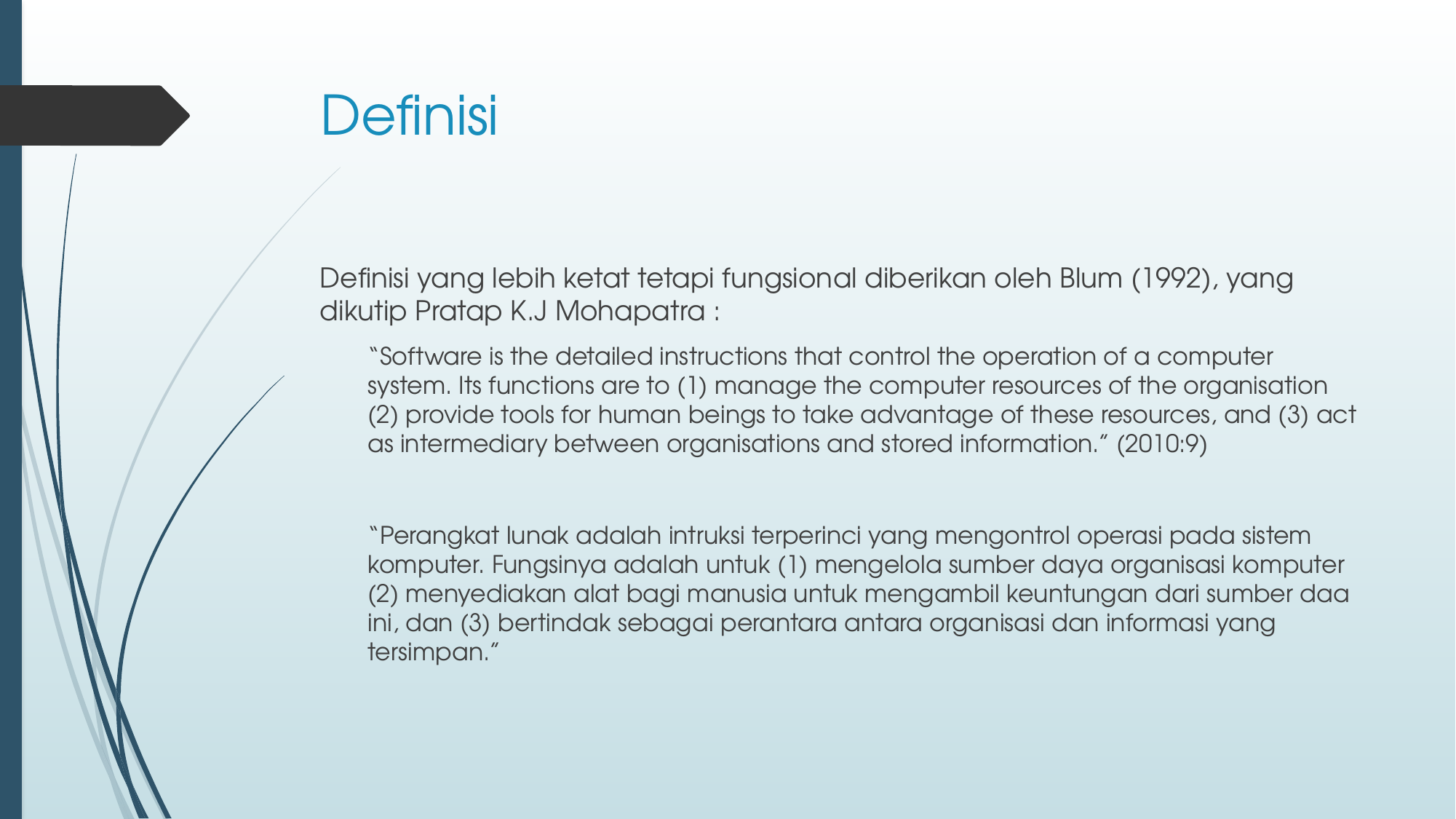

# Definisi
Definisi yang lebih ketat tetapi fungsional diberikan oleh Blum (1992), yang dikutip Pratap K.J Mohapatra :
“Software is the detailed instructions that control the operation of a computer system. Its functions are to (1) manage the computer resources of the organisation (2) provide tools for human beings to take advantage of these resources, and (3) act as intermediary between organisations and stored information.” (2010:9)

“Perangkat lunak adalah intruksi terperinci yang mengontrol operasi pada sistem komputer. Fungsinya adalah untuk (1) mengelola sumber daya organisasi komputer (2) menyediakan alat bagi manusia untuk mengambil keuntungan dari sumber daa ini, dan (3) bertindak sebagai perantara antara organisasi dan informasi yang tersimpan.”